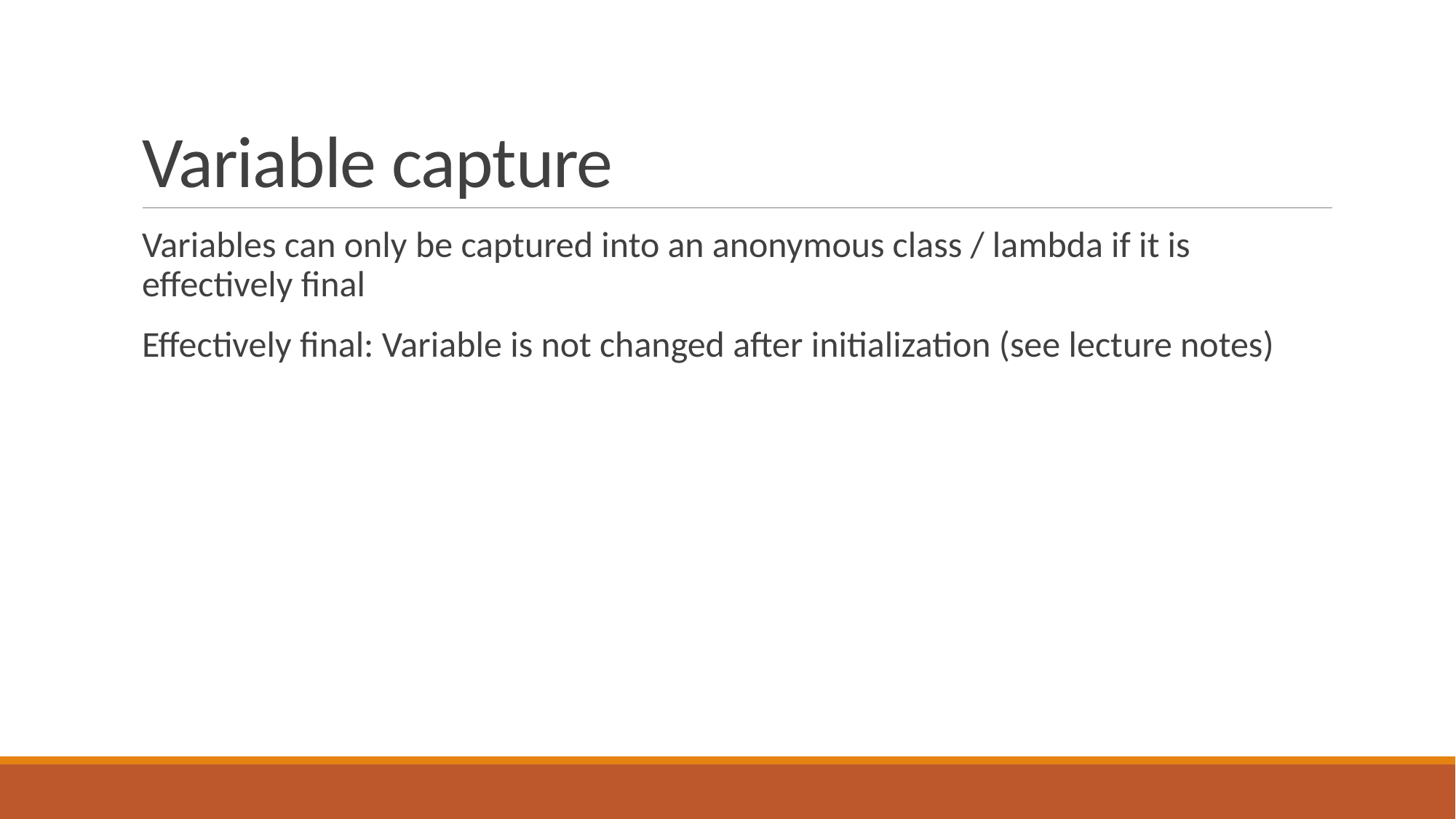

# Variable capture
Variables can only be captured into an anonymous class / lambda if it is effectively final
Effectively final: Variable is not changed after initialization (see lecture notes)